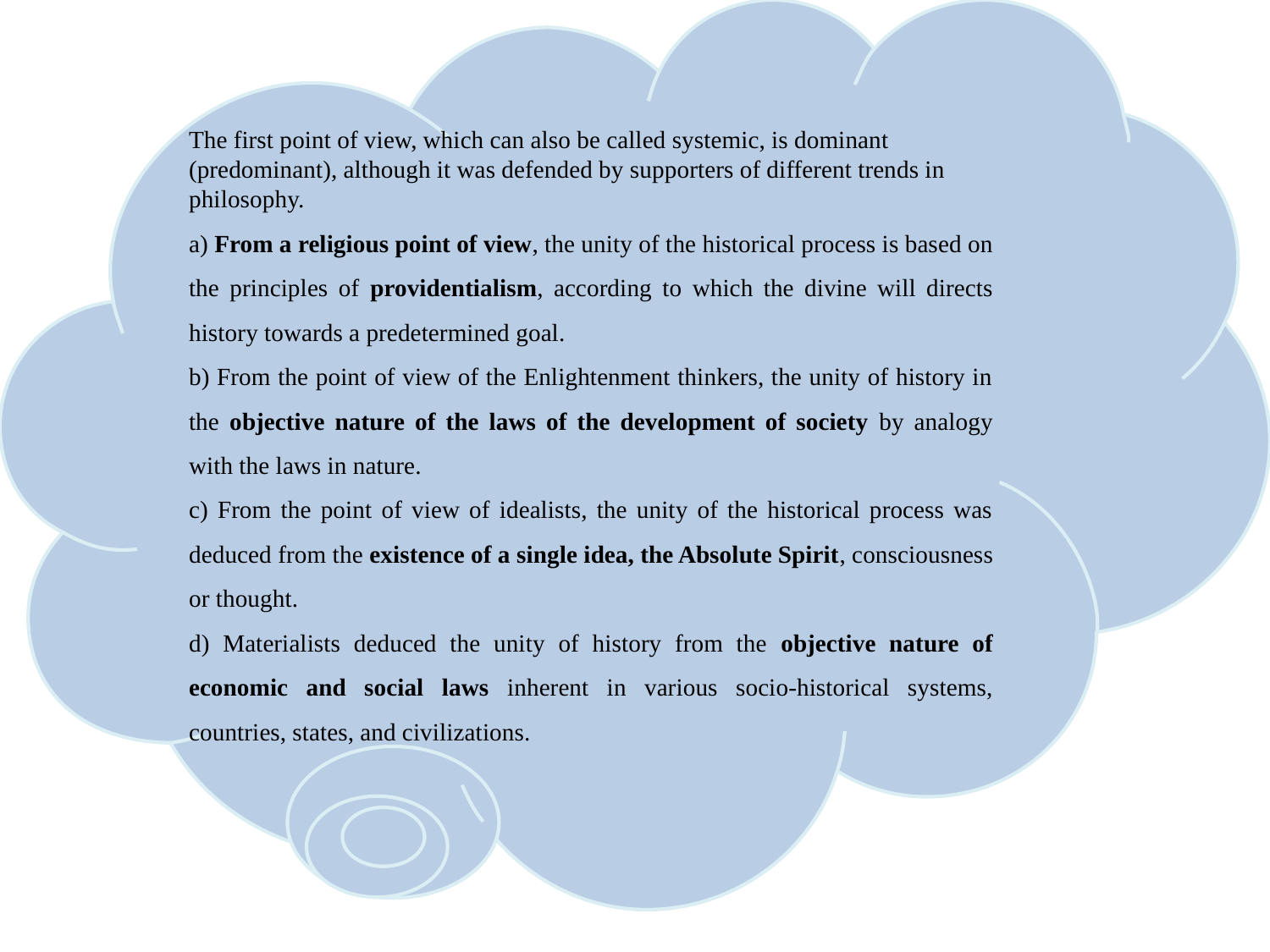

The first point of view, which can also be called systemic, is dominant (predominant), although it was defended by supporters of different trends in philosophy.
a) From a religious point of view, the unity of the historical process is based on the principles of providentialism, according to which the divine will directs history towards a predetermined goal.
b) From the point of view of the Enlightenment thinkers, the unity of history in the objective nature of the laws of the development of society by analogy with the laws in nature.
c) From the point of view of idealists, the unity of the historical process was deduced from the existence of a single idea, the Absolute Spirit, consciousness or thought.
d) Materialists deduced the unity of history from the objective nature of economic and social laws inherent in various socio-historical systems, countries, states, and civilizations.